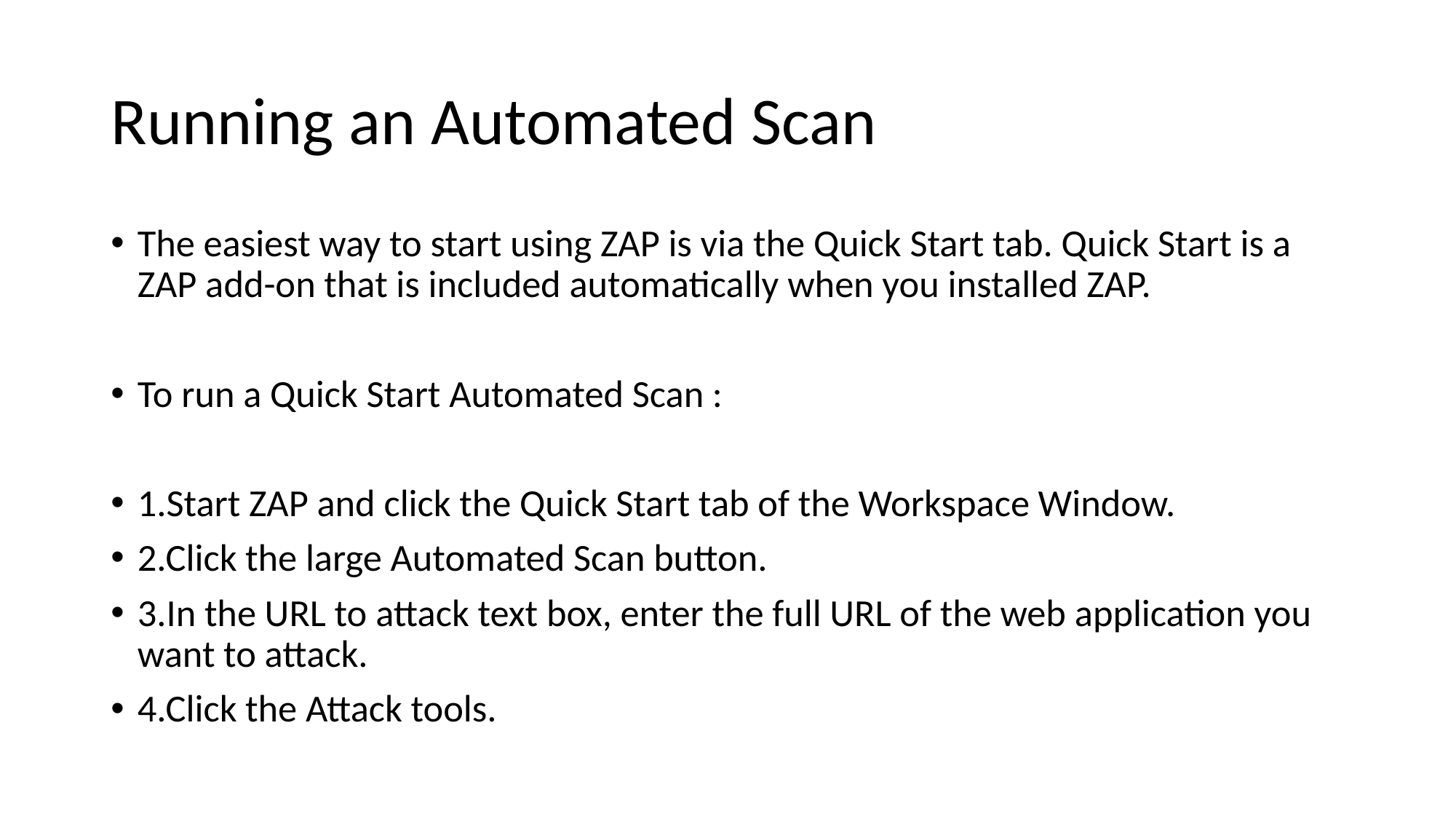

# Running an Automated Scan
The easiest way to start using ZAP is via the Quick Start tab. Quick Start is a ZAP add-on that is included automatically when you installed ZAP.

To run a Quick Start Automated Scan :

1.Start ZAP and click the Quick Start tab of the Workspace Window.
2.Click the large Automated Scan button.
3.In the URL to attack text box, enter the full URL of the web application you want to attack.
4.Click the Attack tools.